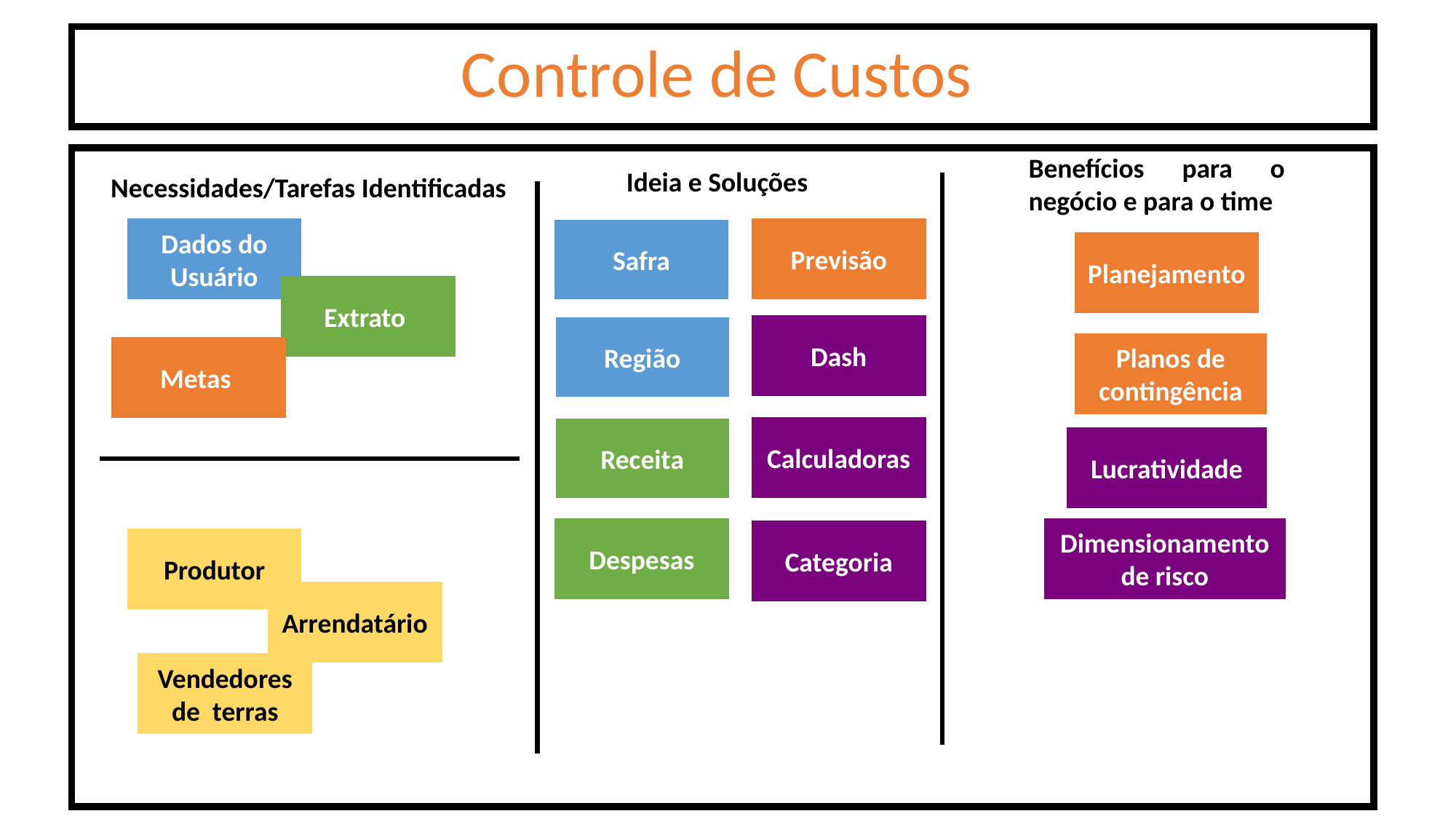

Controle de Custos

Benefícios para o negócio e para o time
Ideia e Soluções
Necessidades/Tarefas Identificadas
Dados do Usuário
Previsão
Safra
Planejamento
Extrato
Dash
Região
Planos de contingência
Metas
Calculadoras
Receita
Lucratividade
Despesas
Dimensionamento de risco
Categoria
Produtor
Arrendatário
Vendedores de  terras